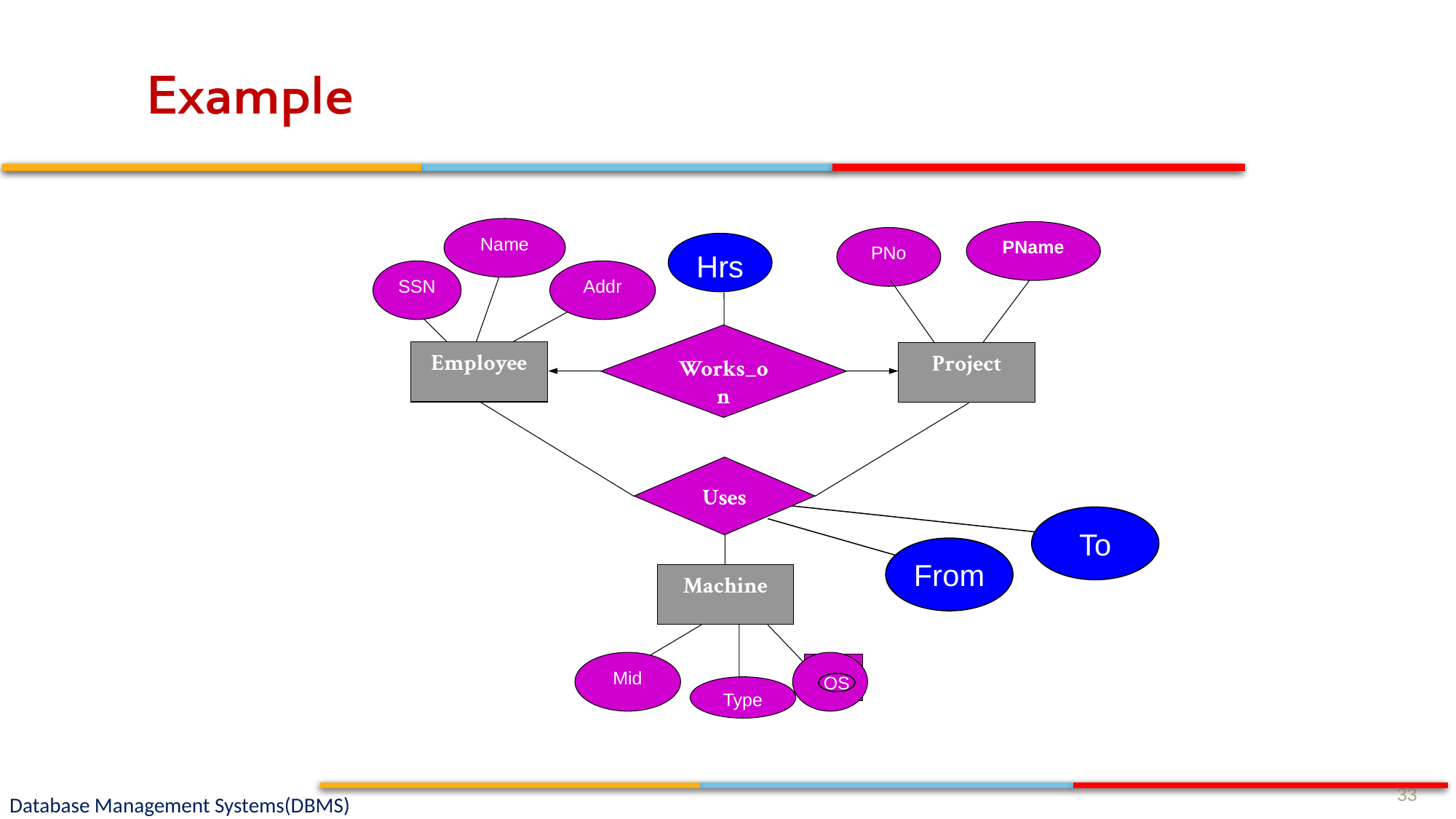

# Example

Name
PName

PNo
Hrs
SSN
Addr

Works_on

Employee

Project

Uses

To

From

Machine

Mid

OS

OS
Type
33

Database Management Systems(DBMS)